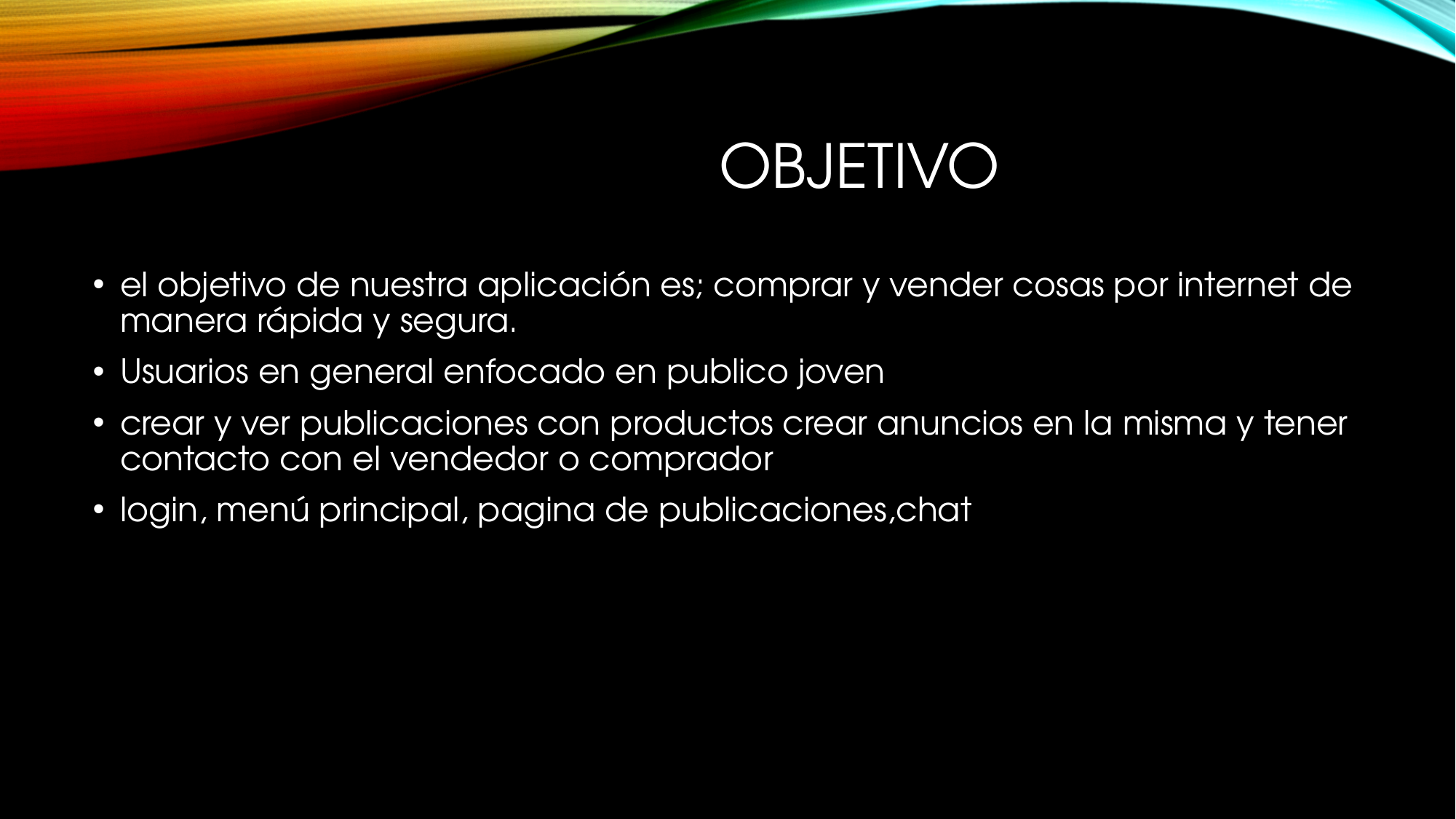

# objetivo
el objetivo de nuestra aplicación es; comprar y vender cosas por internet de manera rápida y segura.
Usuarios en general enfocado en publico joven
crear y ver publicaciones con productos crear anuncios en la misma y tener contacto con el vendedor o comprador
login, menú principal, pagina de publicaciones,chat